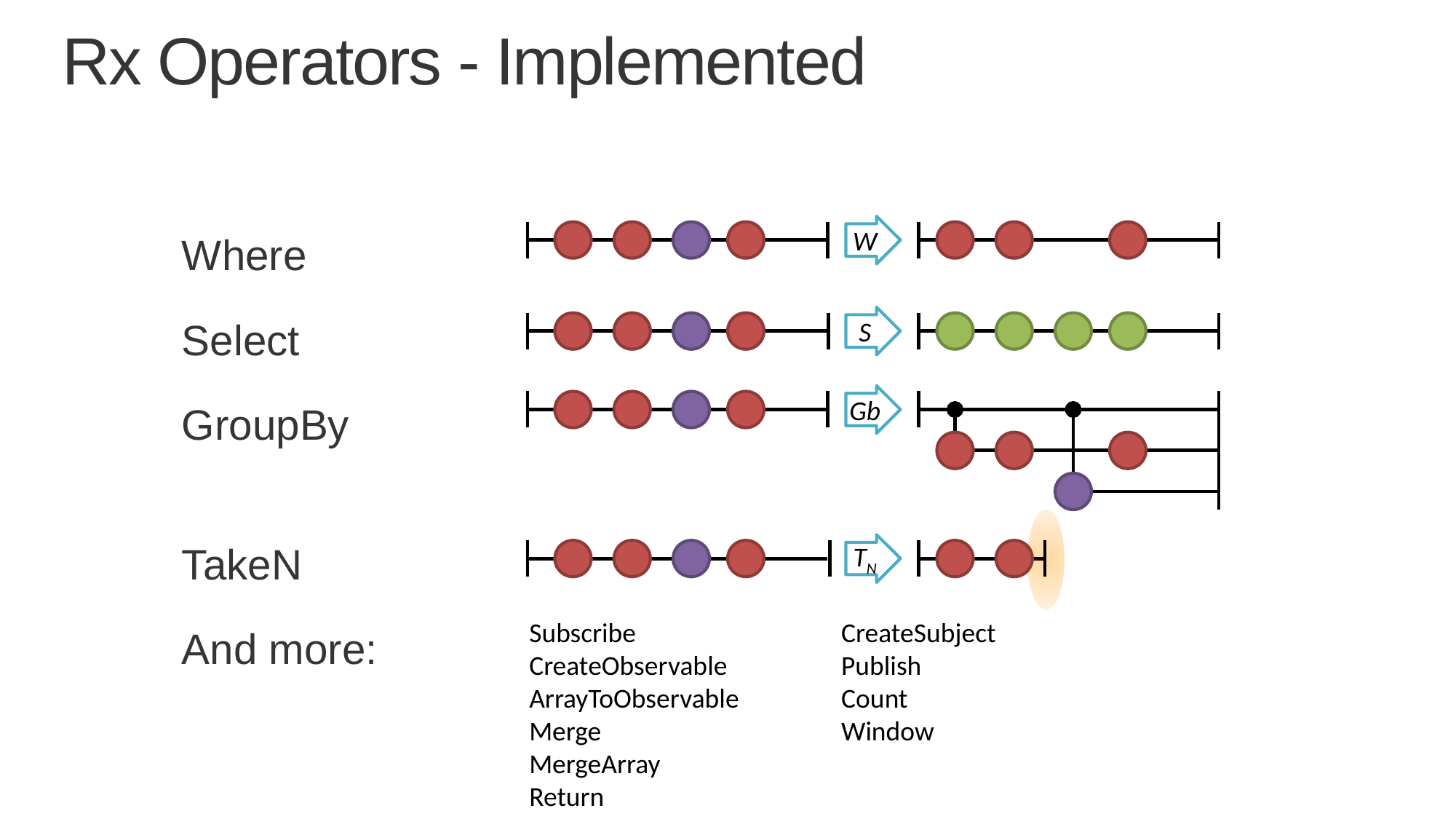

# Rx Operators - Implemented
Where
Select
GroupBy

TakeN
And more:

W

S

Gb

TN

Subscribe
CreateObservable
ArrayToObservable
Merge
MergeArray
Return
CreateSubject
Publish
Count
Window